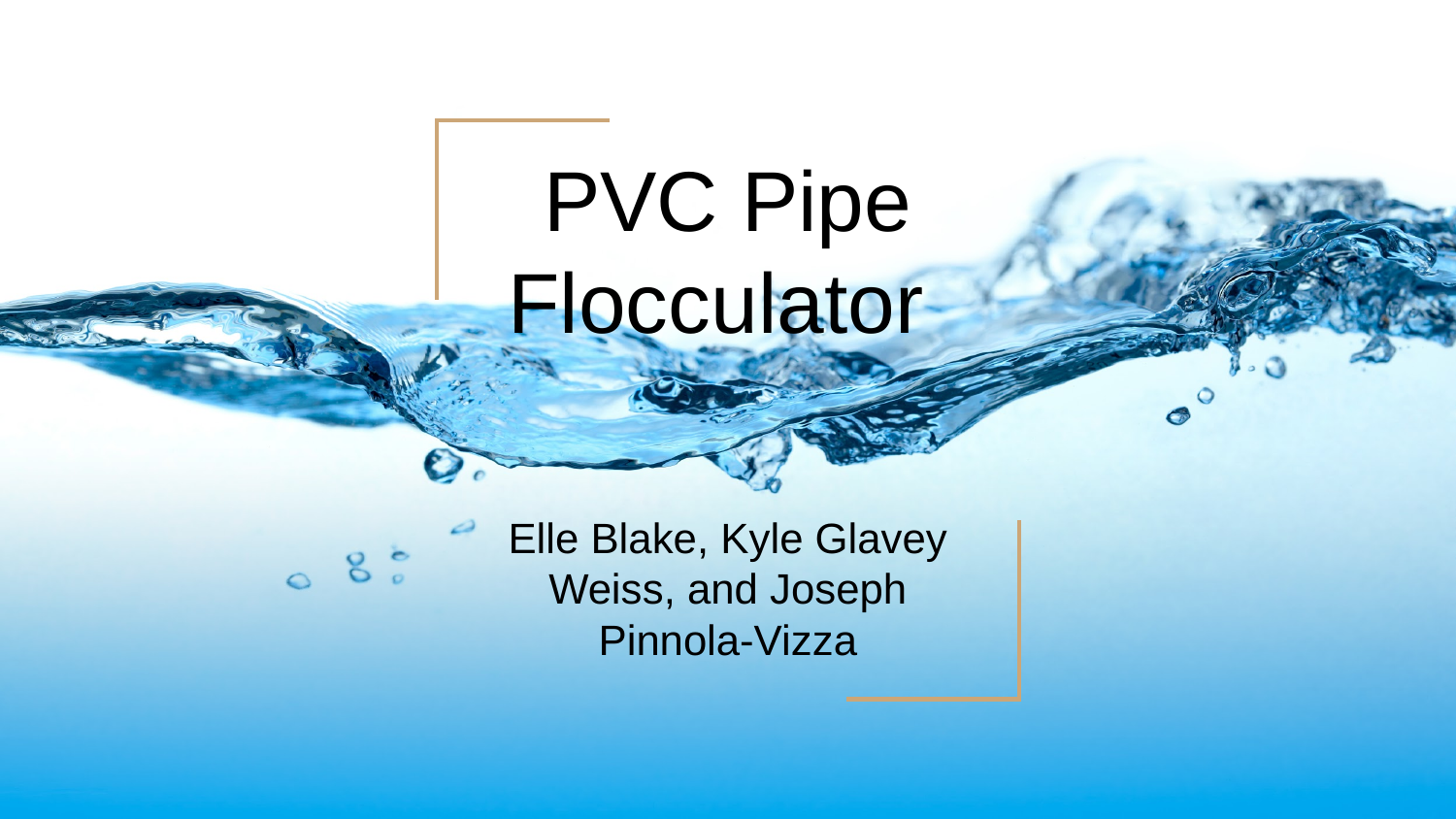

# PVC Pipe Flocculator
Elle Blake, Kyle Glavey Weiss, and Joseph Pinnola-Vizza